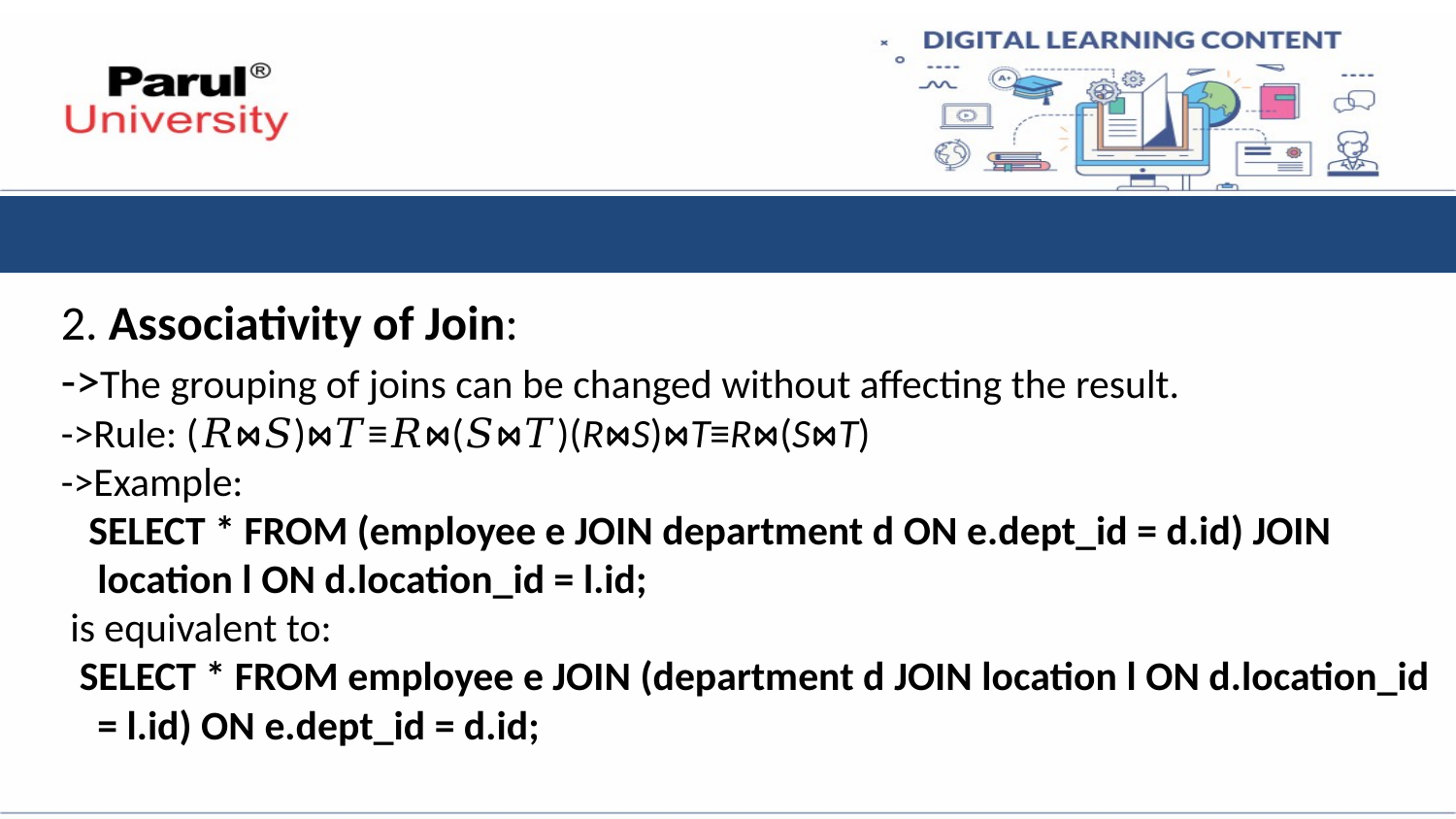

2. Associativity of Join:
->The grouping of joins can be changed without affecting the result.
->Rule: (𝑅⋈𝑆)⋈𝑇≡𝑅⋈(𝑆⋈𝑇)(R⋈S)⋈T≡R⋈(S⋈T)
->Example:
   SELECT * FROM (employee e JOIN department d ON e.dept_id = d.id) JOIN location l ON d.location_id = l.id;
 is equivalent to:
  SELECT * FROM employee e JOIN (department d JOIN location l ON d.location_id = l.id) ON e.dept_id = d.id;